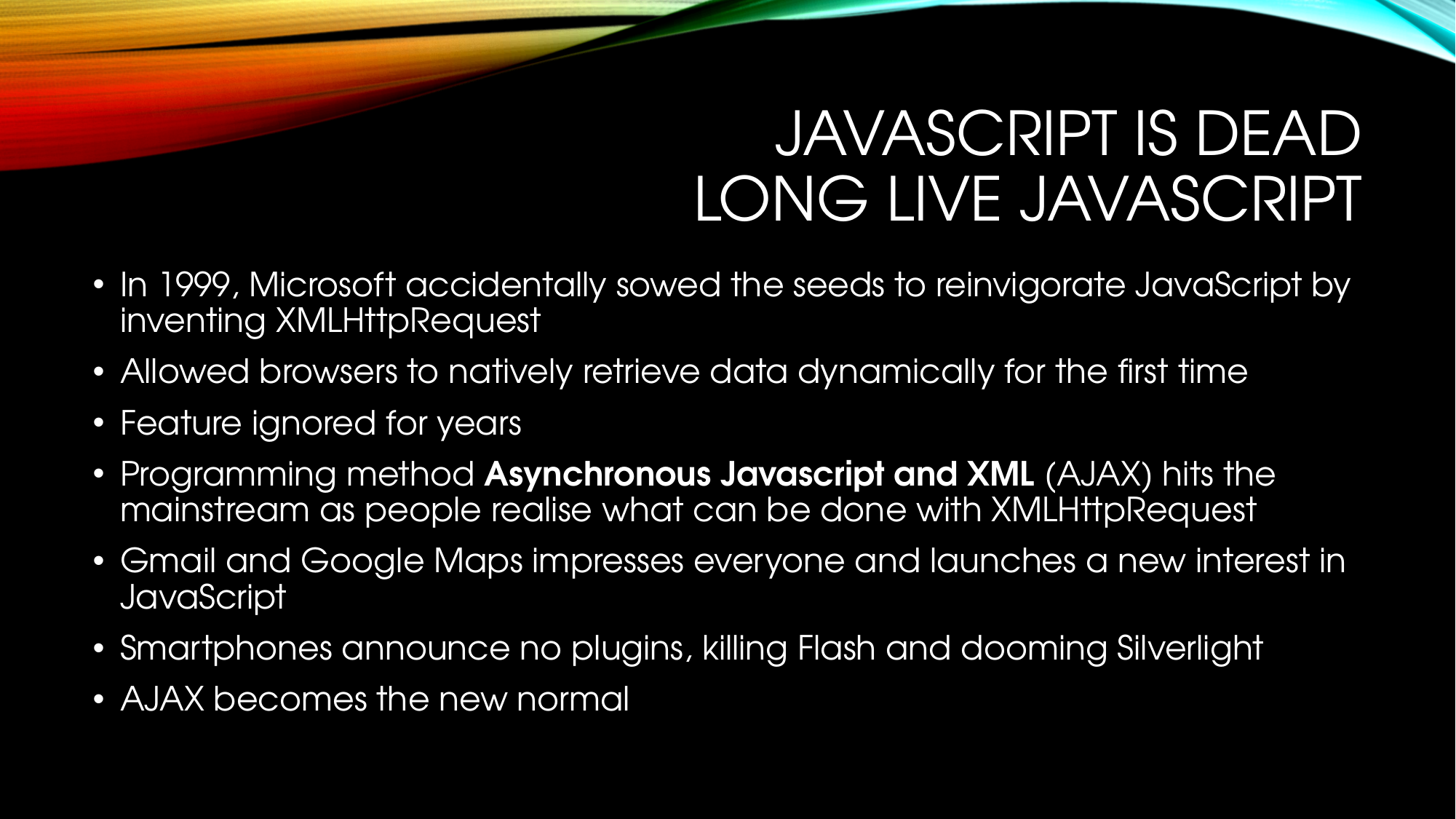

# Javascript is dead Long live Javascript
In 1999, Microsoft accidentally sowed the seeds to reinvigorate JavaScript by inventing XMLHttpRequest
Allowed browsers to natively retrieve data dynamically for the first time
Feature ignored for years
Programming method Asynchronous Javascript and XML (AJAX) hits the mainstream as people realise what can be done with XMLHttpRequest
Gmail and Google Maps impresses everyone and launches a new interest in JavaScript
Smartphones announce no plugins, killing Flash and dooming Silverlight
AJAX becomes the new normal